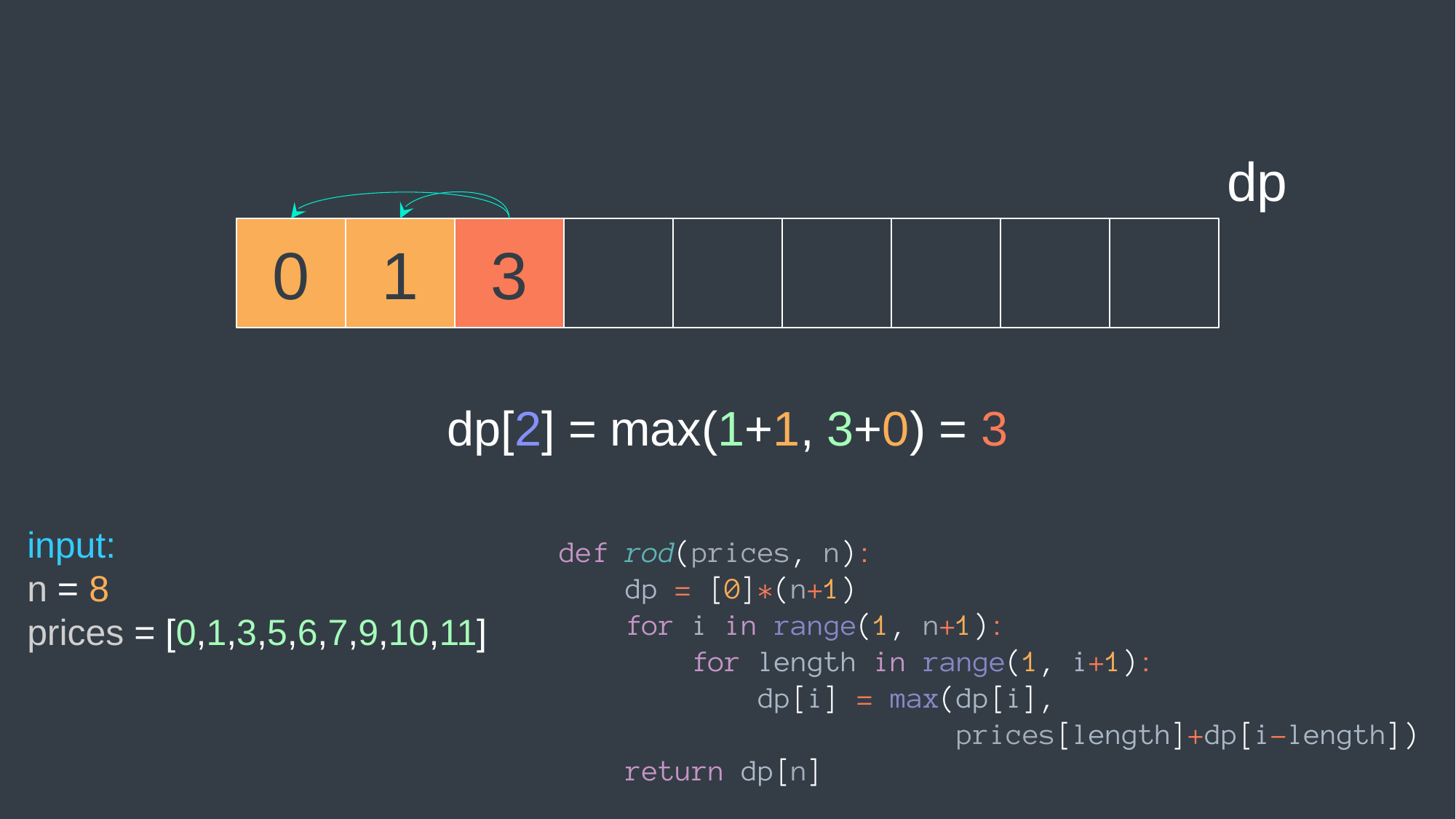

dp
0
1
3

dp[2] = max⁡(1+1, 3+0) = 3
input:
n = 8
prices = [0,1,3,5,6,7,9,10,11]
def rod(prices, n):
    dp = [0]*(n+1)
    for i in range(1, n+1):
        for length in range(1, i+1):
            dp[i] = max(dp[i],
                        prices[length]+dp[i-length])
    return dp[n]